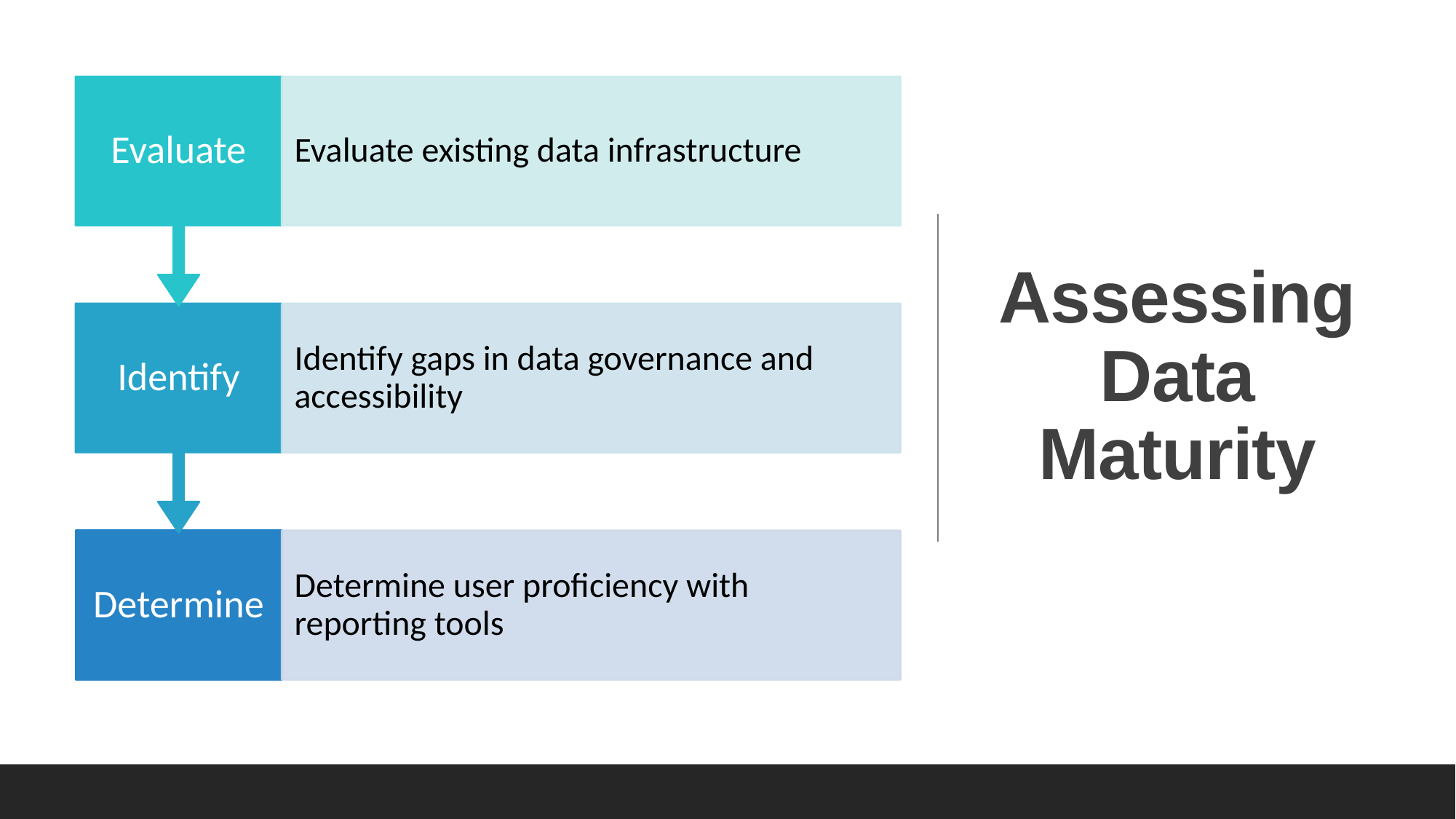

# Assessing Data Maturity
Evaluate
Evaluate existing data infrastructure
Identify
Identify gaps in data governance and accessibility
Determine
Determine user proficiency with reporting tools